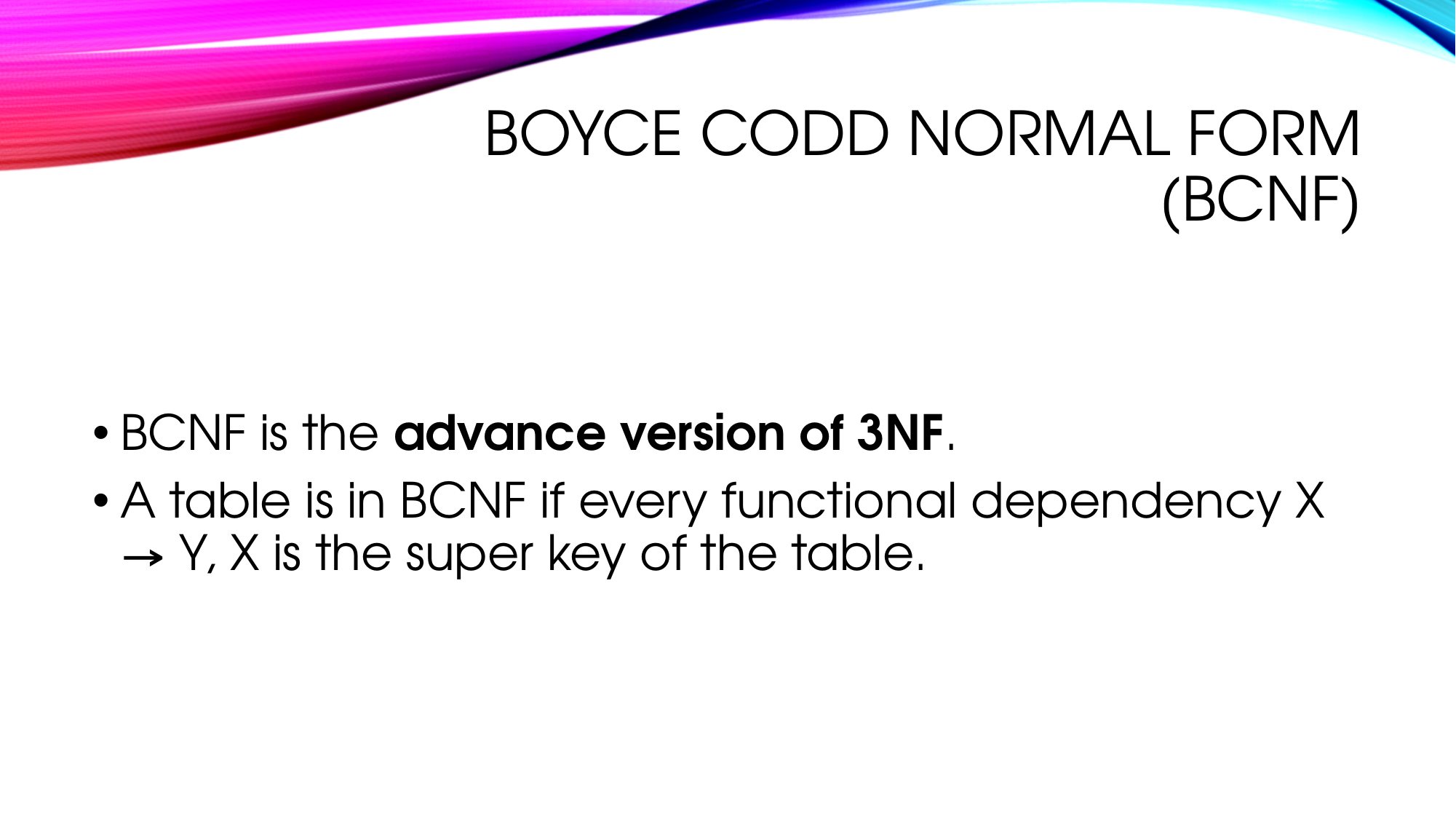

# Boyce Codd Normal Form (BCNF)

BCNF is the advance version of 3NF.
A table is in BCNF if every functional dependency X → Y, X is the super key of the table.